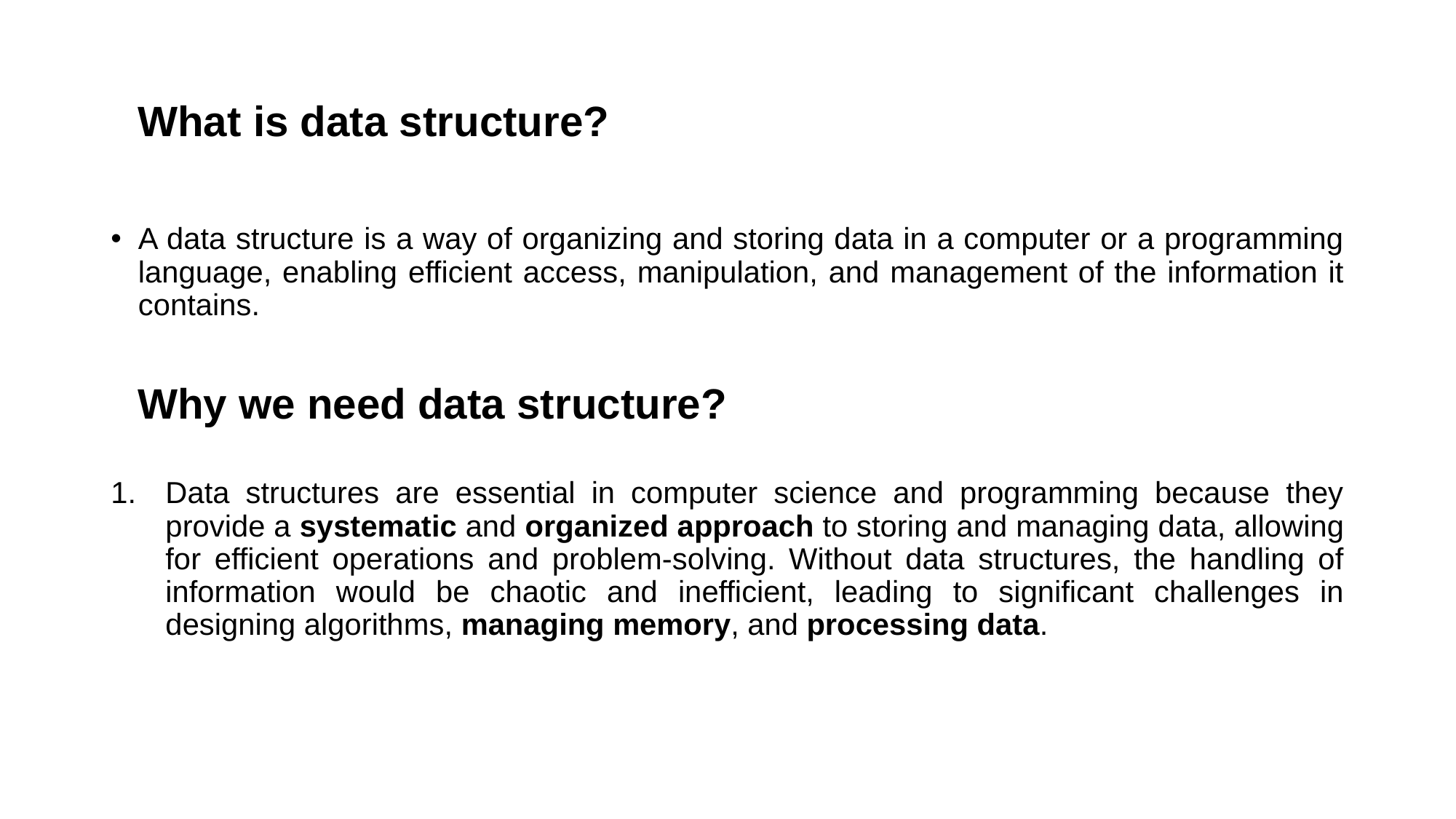

# What is data structure?
A data structure is a way of organizing and storing data in a computer or a programming language, enabling efficient access, manipulation, and management of the information it contains.
Why we need data structure?
Data structures are essential in computer science and programming because they provide a systematic and organized approach to storing and managing data, allowing for efficient operations and problem-solving. Without data structures, the handling of information would be chaotic and inefficient, leading to significant challenges in designing algorithms, managing memory, and processing data.